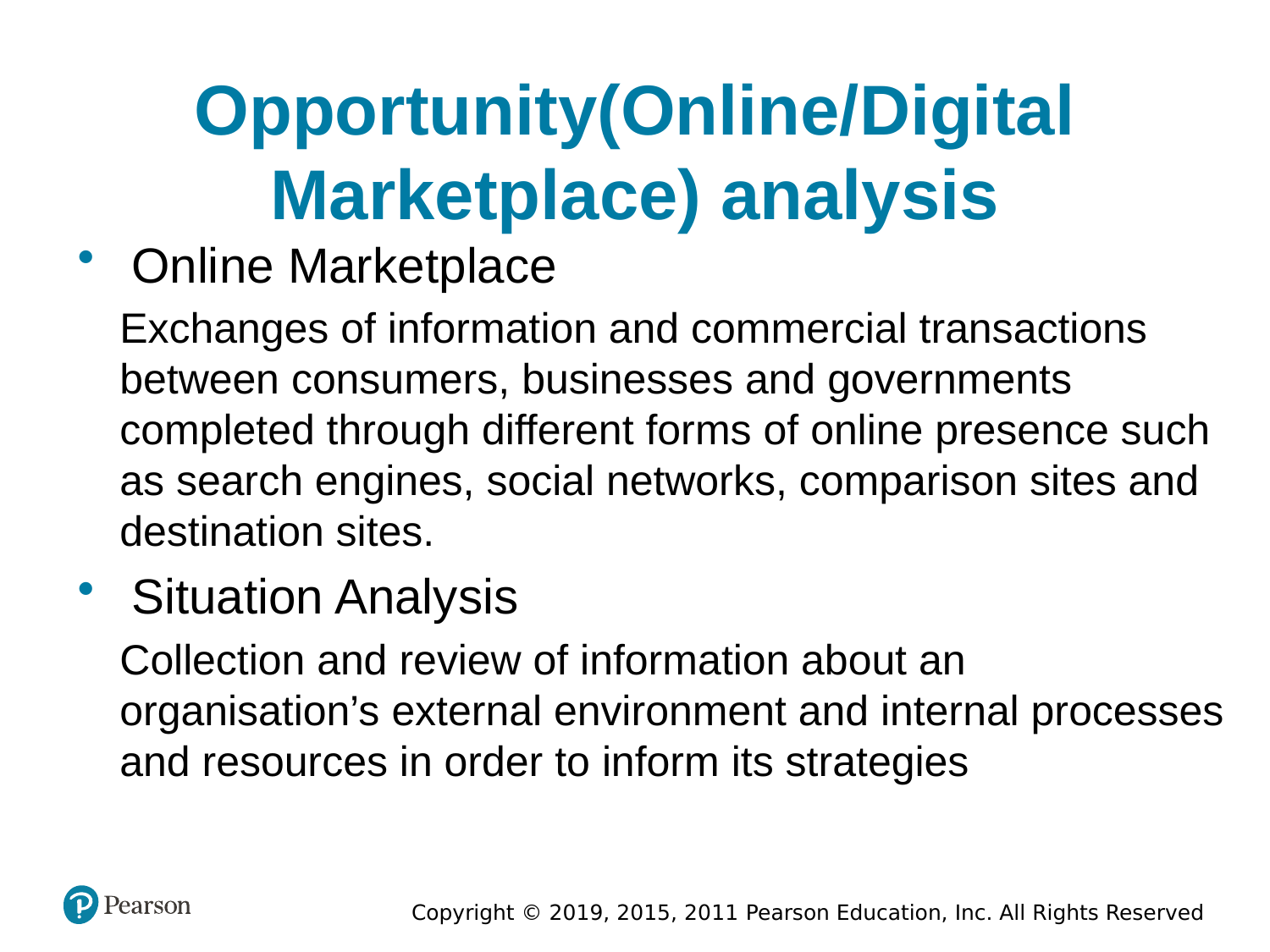

Opportunity(Online/Digital Marketplace) analysis
Online Marketplace
Exchanges of information and commercial transactions between consumers, businesses and governments completed through different forms of online presence such as search engines, social networks, comparison sites and destination sites.
Situation Analysis
Collection and review of information about an organisation’s external environment and internal processes and resources in order to inform its strategies